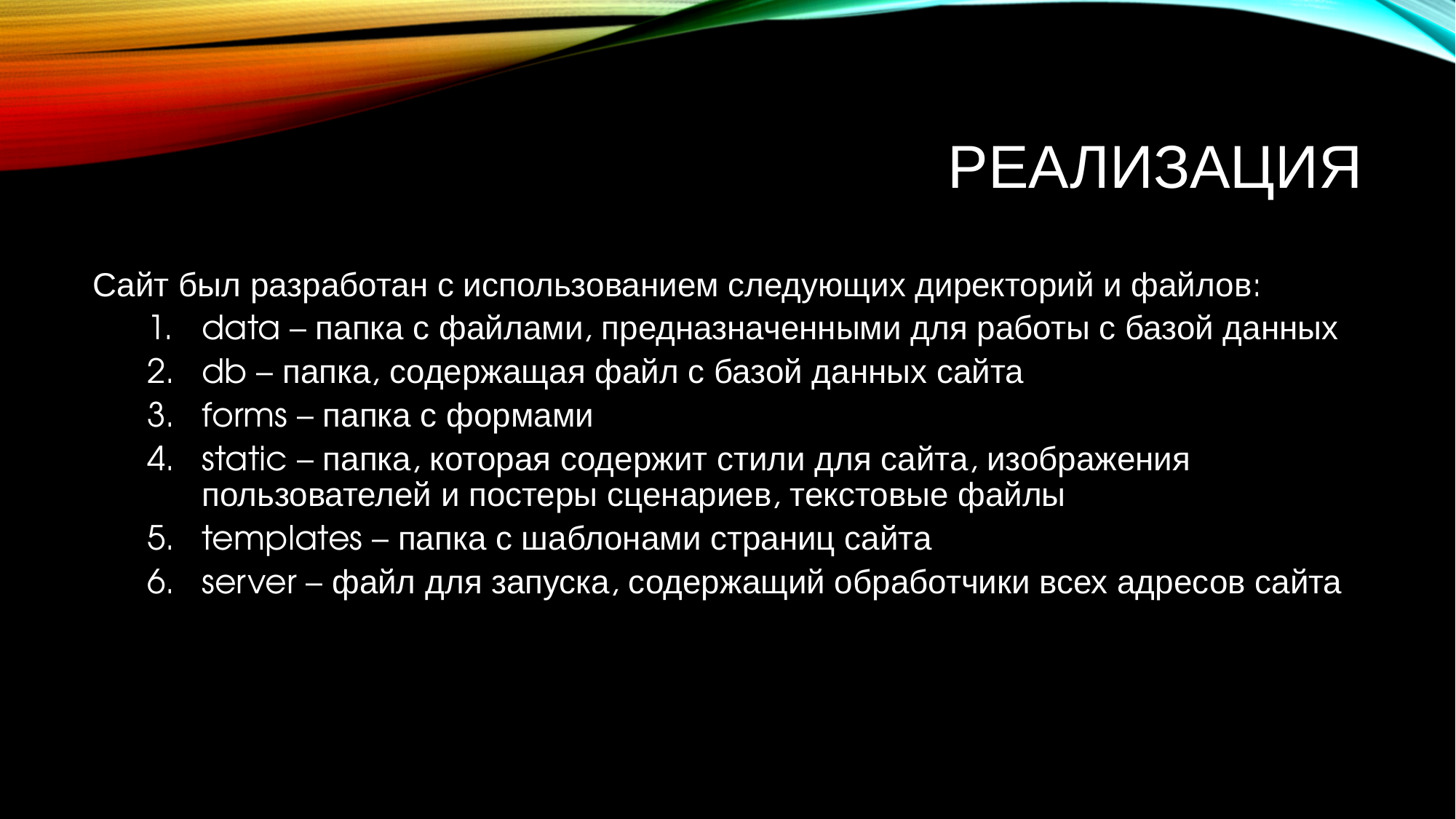

# Реализация
Сайт был разработан с использованием следующих директорий и файлов:
data – папка с файлами, предназначенными для работы с базой данных
db – папка, содержащая файл с базой данных сайта
forms – папка с формами
static – папка, которая содержит стили для сайта, изображения пользователей и постеры сценариев, текстовые файлы
templates – папка с шаблонами страниц сайта
server – файл для запуска, содержащий обработчики всех адресов сайта